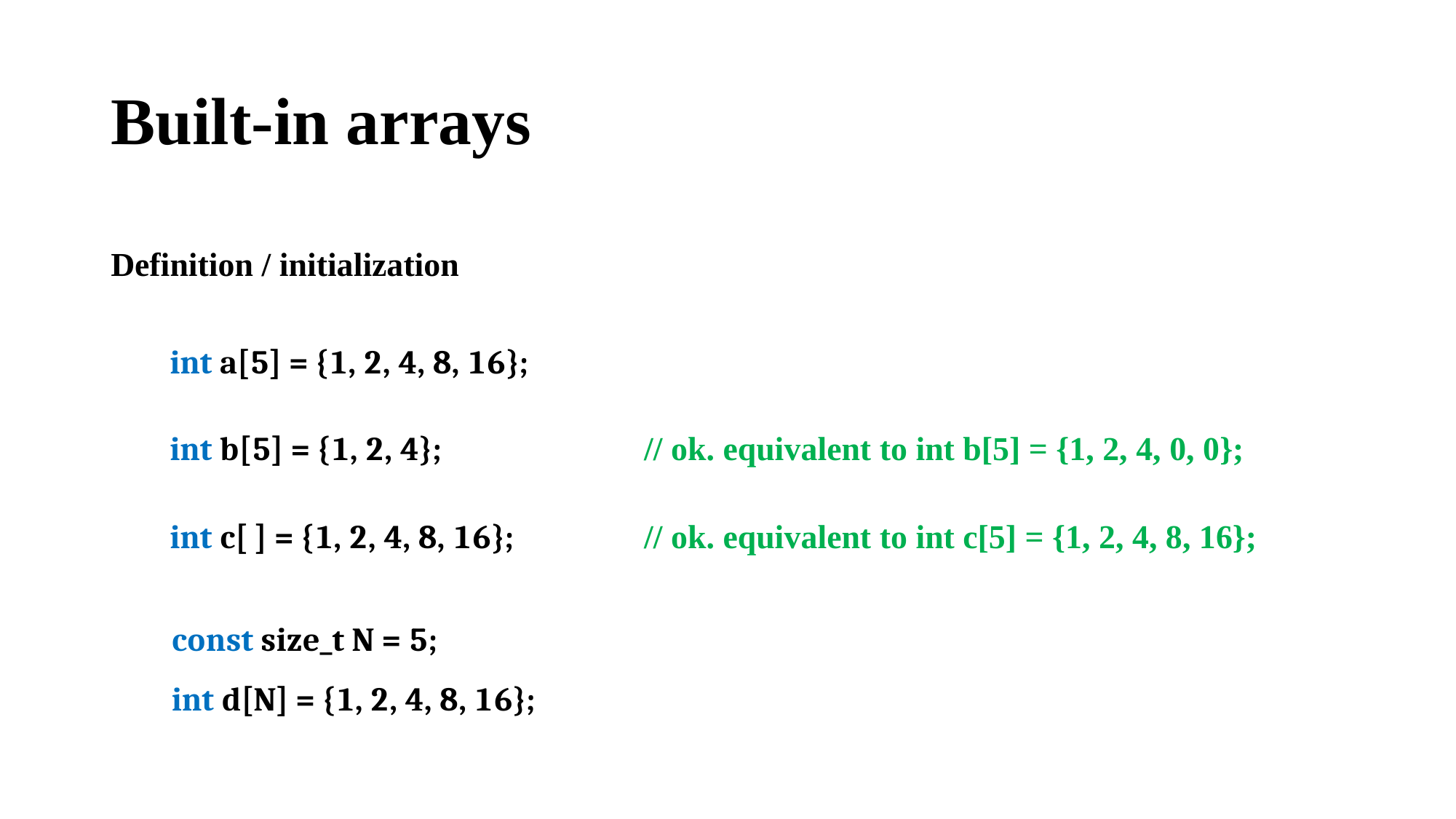

# Built-in arrays
Definition / initialization
int a[5] = {1, 2, 4, 8, 16};
int b[5] = {1, 2, 4};
// ok. equivalent to int b[5] = {1, 2, 4, 0, 0};
int c[ ] = {1, 2, 4, 8, 16};
// ok. equivalent to int c[5] = {1, 2, 4, 8, 16};
const size_t N = 5;
int d[N] = {1, 2, 4, 8, 16};